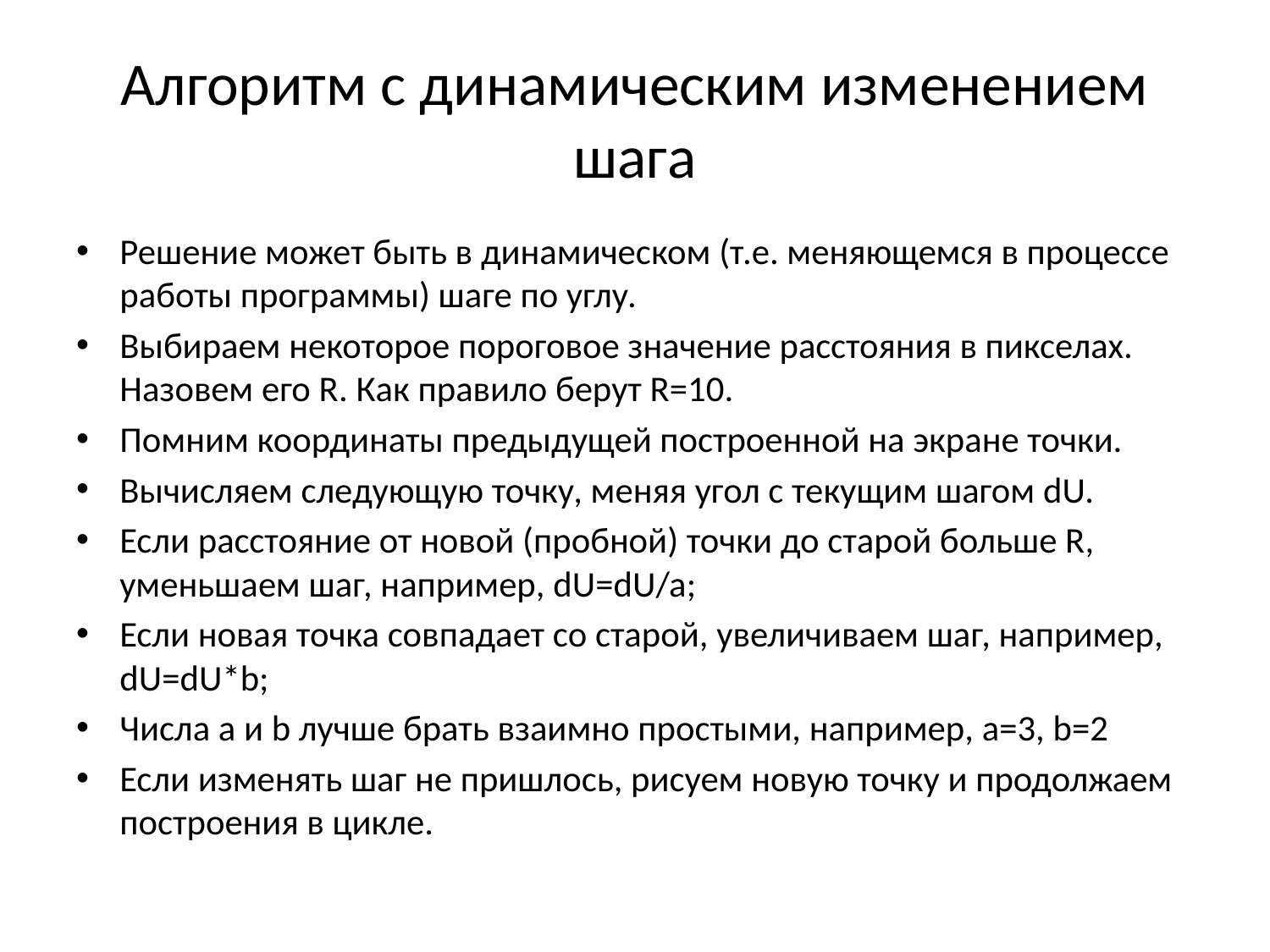

# Алгоритм с динамическим изменением шага
Решение может быть в динамическом (т.е. меняющемся в процессе работы программы) шаге по углу.
Выбираем некоторое пороговое значение расстояния в пикселах. Назовем его R. Как правило берут R=10.
Помним координаты предыдущей построенной на экране точки.
Вычисляем следующую точку, меняя угол с текущим шагом dU.
Если расстояние от новой (пробной) точки до старой больше R, уменьшаем шаг, например, dU=dU/a;
Если новая точка совпадает со старой, увеличиваем шаг, например, dU=dU*b;
Числа a и b лучше брать взаимно простыми, например, a=3, b=2
Если изменять шаг не пришлось, рисуем новую точку и продолжаем построения в цикле.